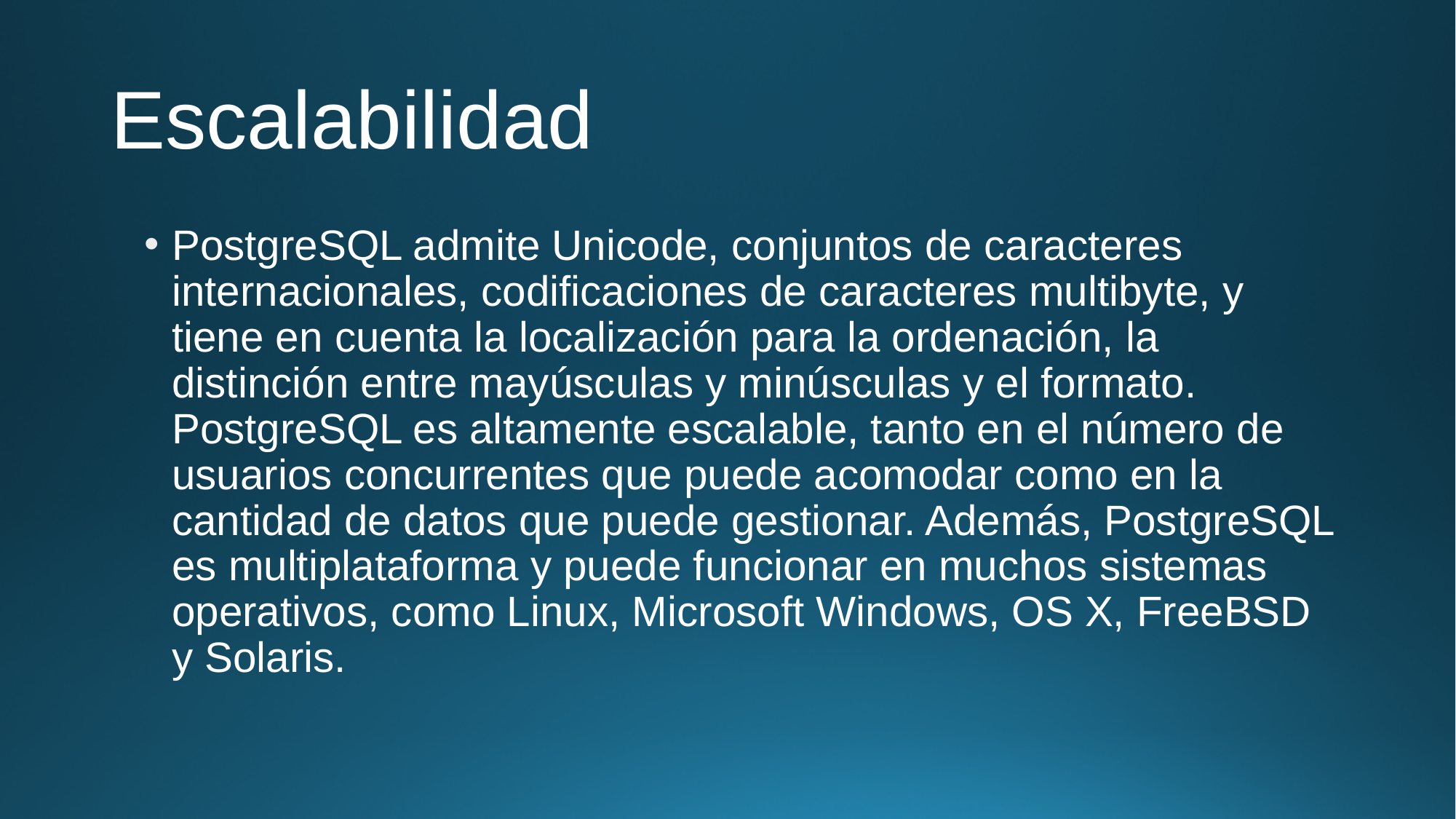

# Escalabilidad
PostgreSQL admite Unicode, conjuntos de caracteres internacionales, codificaciones de caracteres multibyte, y tiene en cuenta la localización para la ordenación, la distinción entre mayúsculas y minúsculas y el formato. PostgreSQL es altamente escalable, tanto en el número de usuarios concurrentes que puede acomodar como en la cantidad de datos que puede gestionar. Además, PostgreSQL es multiplataforma y puede funcionar en muchos sistemas operativos, como Linux, Microsoft Windows, OS X, FreeBSD y Solaris.